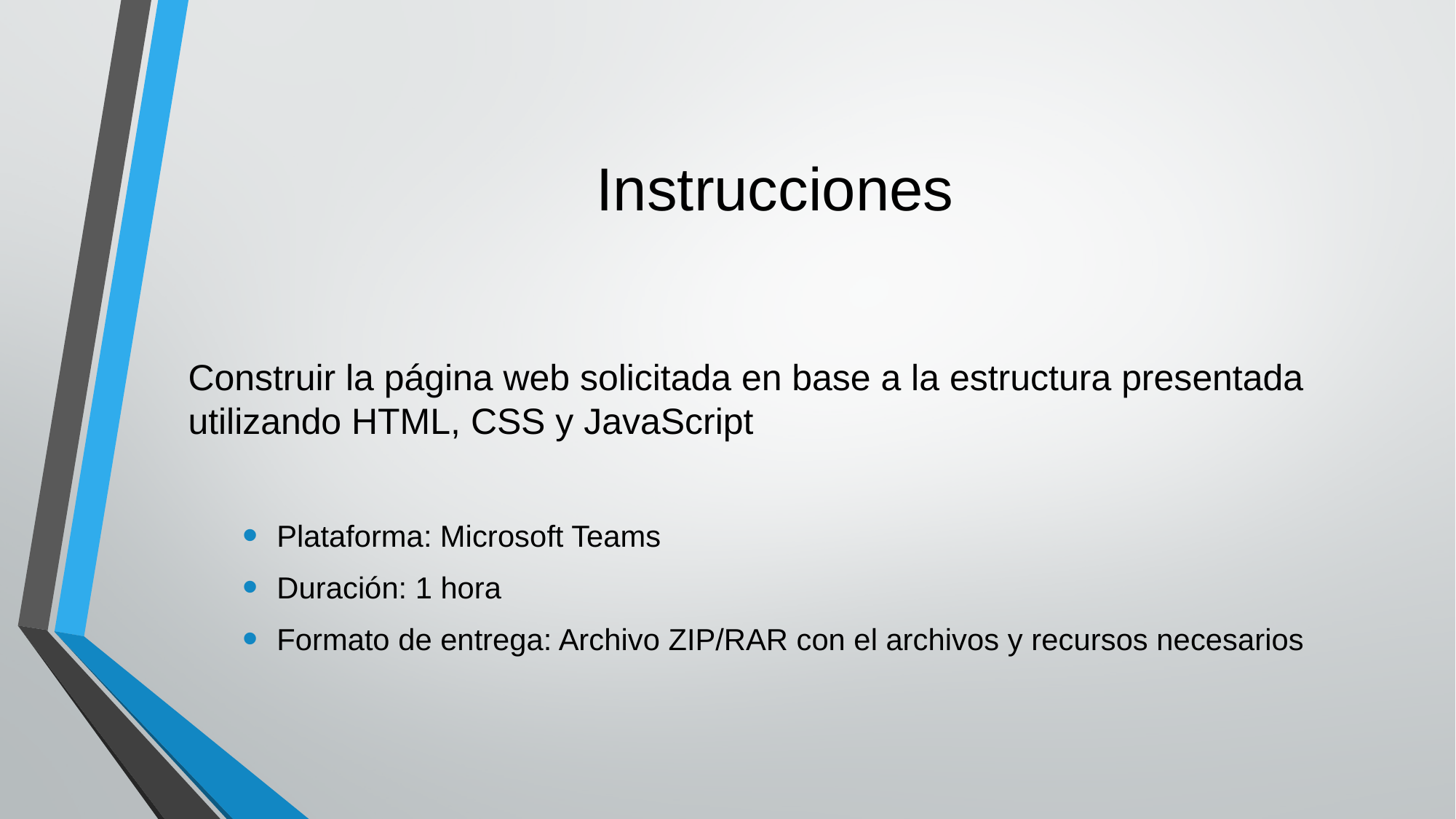

# Instrucciones
Construir la página web solicitada en base a la estructura presentada utilizando HTML, CSS y JavaScript

Plataforma: Microsoft Teams
Duración: 1 hora
Formato de entrega: Archivo ZIP/RAR con el archivos y recursos necesarios